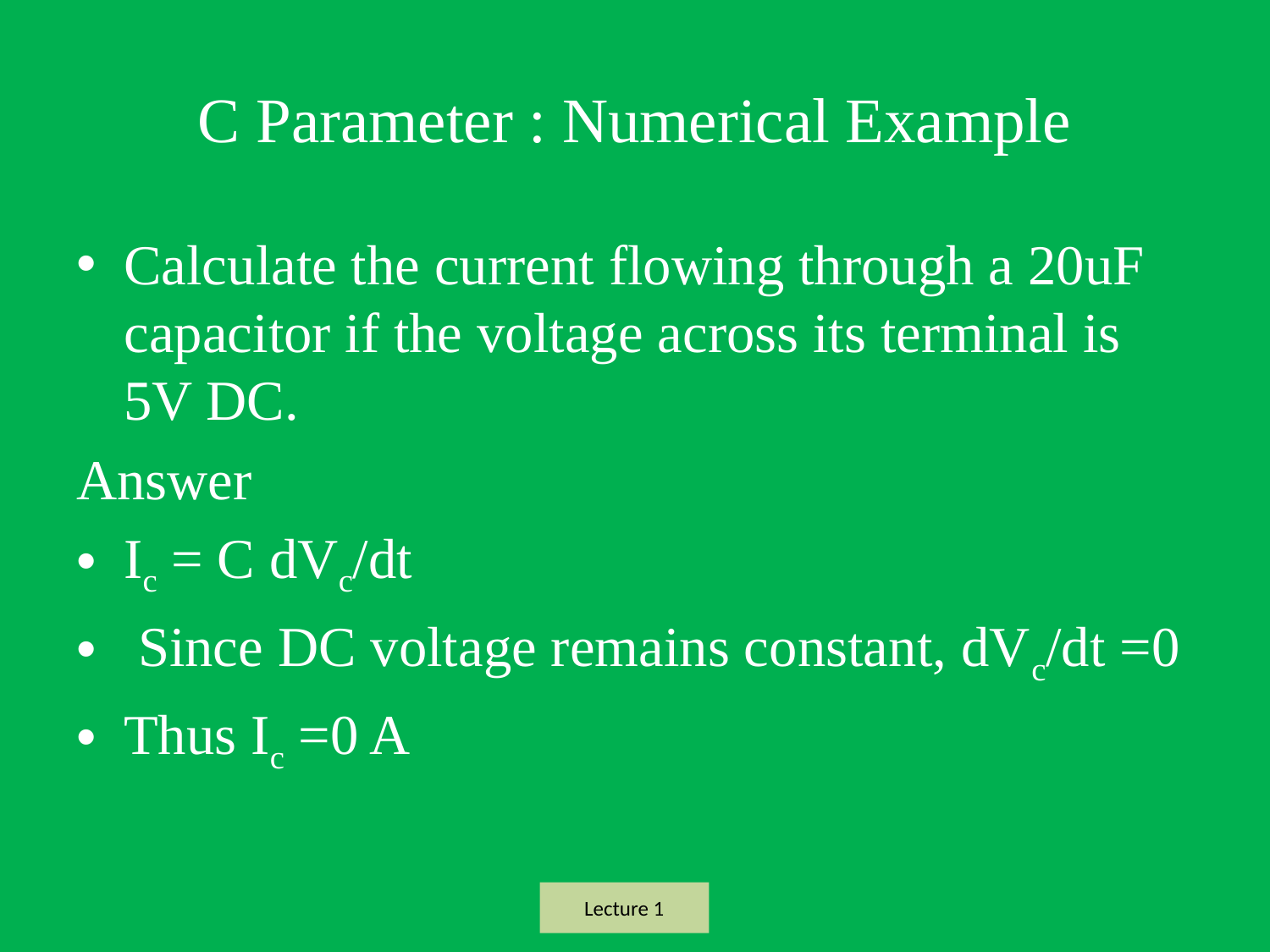

# C Parameter : Numerical Example
Calculate the current flowing through a 20uF capacitor if the voltage across its terminal is 5V DC.
Answer
Ic = C dVc/dt
 Since DC voltage remains constant, dVc/dt =0
Thus Ic =0 A

Lecture 1
19